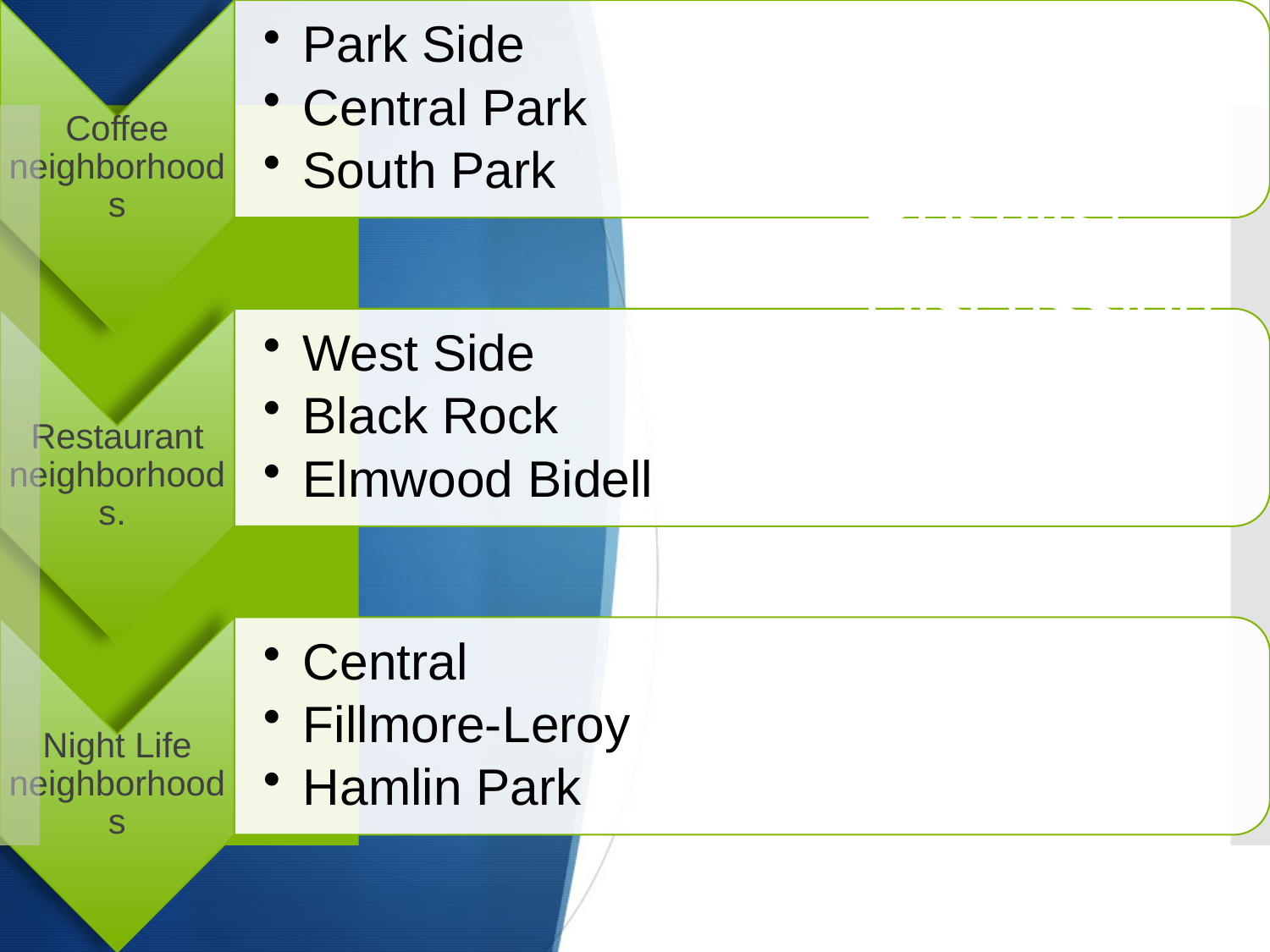

Coffee neighborhoods
Park Side
Central Park
South Park
Restaurant neighborhoods.
West Side
Black Rock
Elmwood Bidell
Night Life neighborhoods
Central
Fillmore-Leroy
Hamlin Park

# Results/Discussion